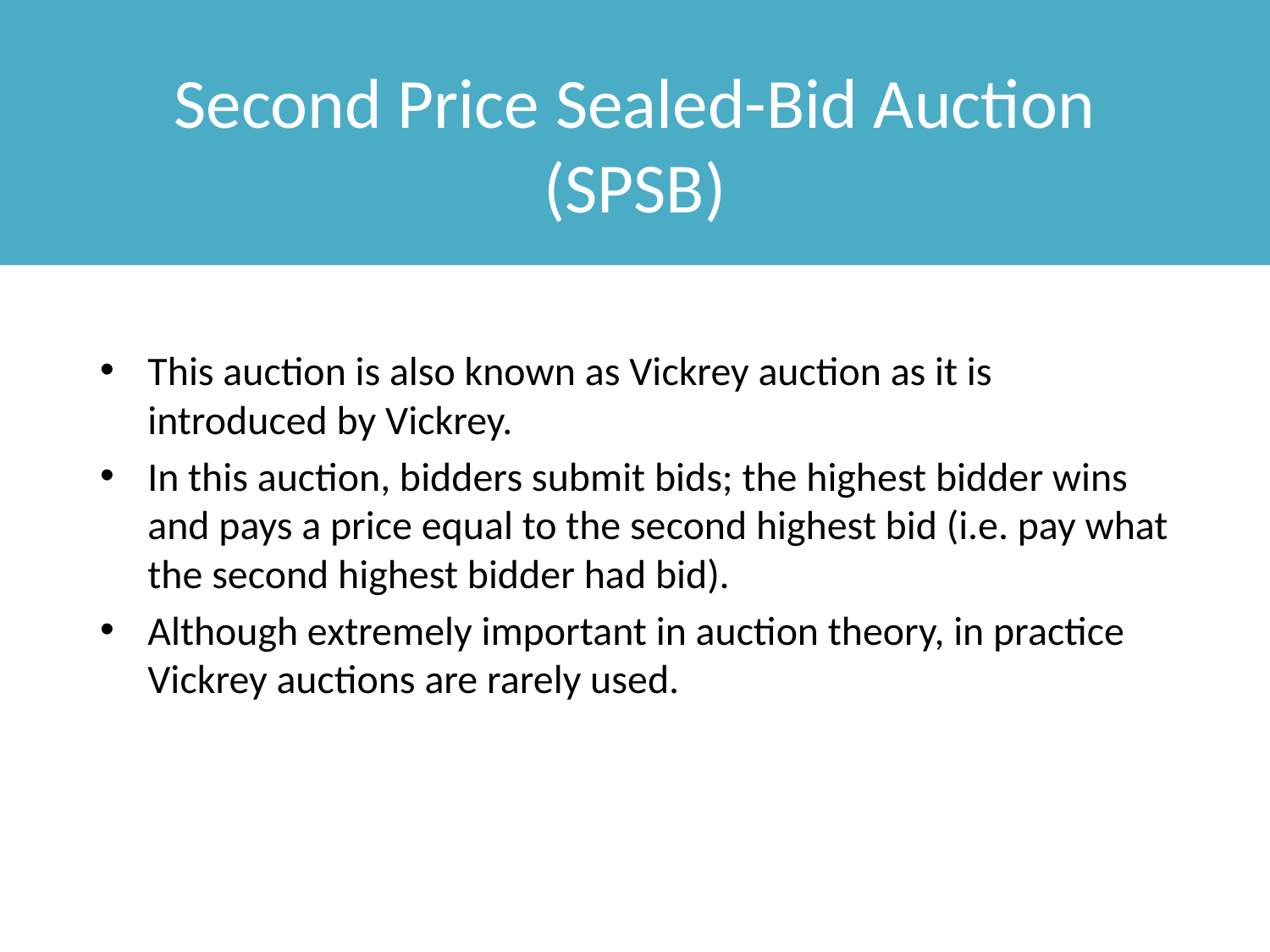

# Second Price Sealed-Bid Auction (SPSB)
This auction is also known as Vickrey auction as it is introduced by Vickrey.
In this auction, bidders submit bids; the highest bidder wins and pays a price equal to the second highest bid (i.e. pay what the second highest bidder had bid).
Although extremely important in auction theory, in practice Vickrey auctions are rarely used.